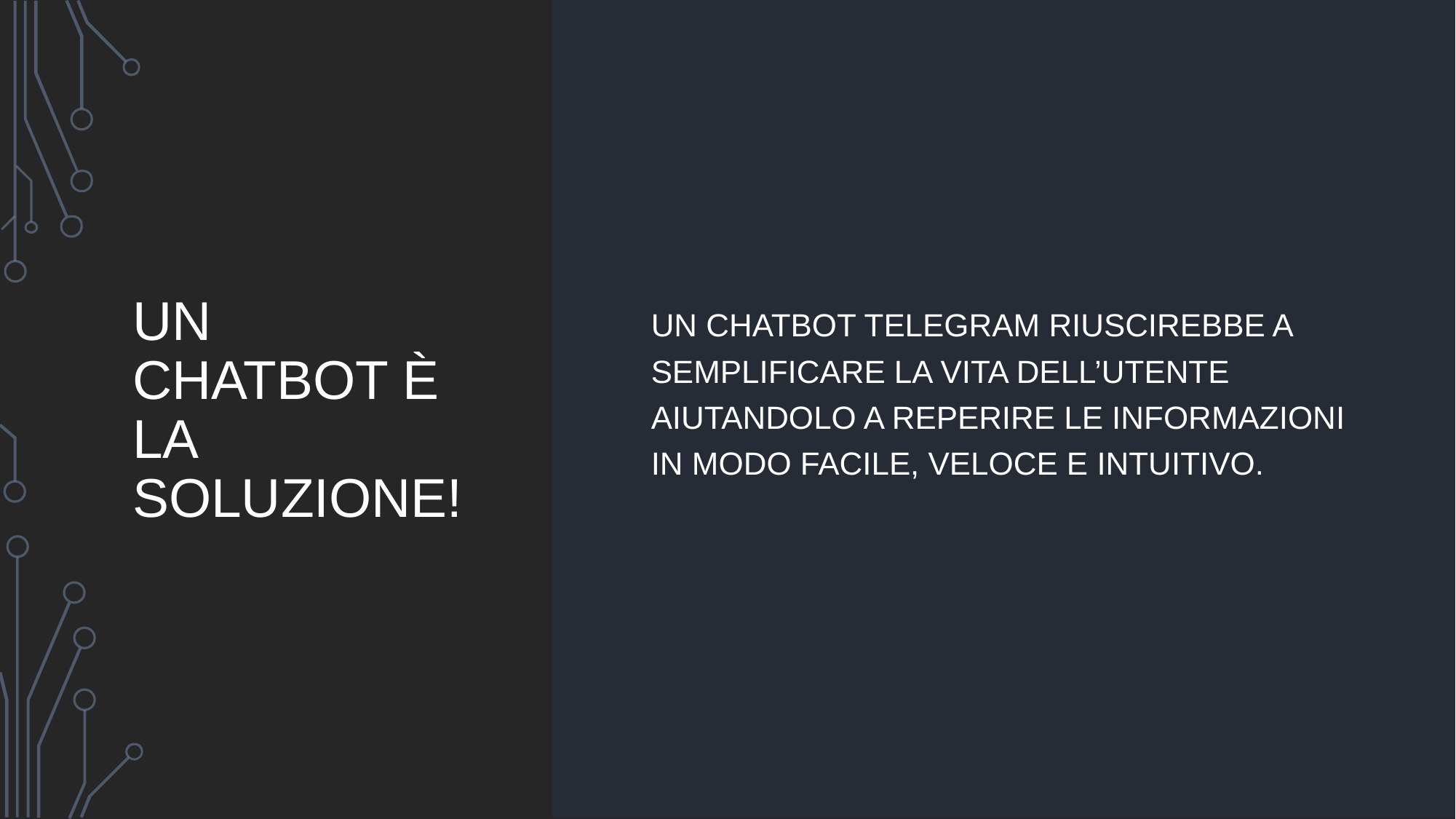

# UN CHATBOT è LA SOLUZIONE!
UN CHATBOT TELEGRAM RIUSCIREBBE A SEMPLIFICARE LA VITA DELL’UTENTE AIUTANDOLO A REPERIRE LE INFORMAZIONI IN MODO FACILE, VELOCE E INTUITIVO.